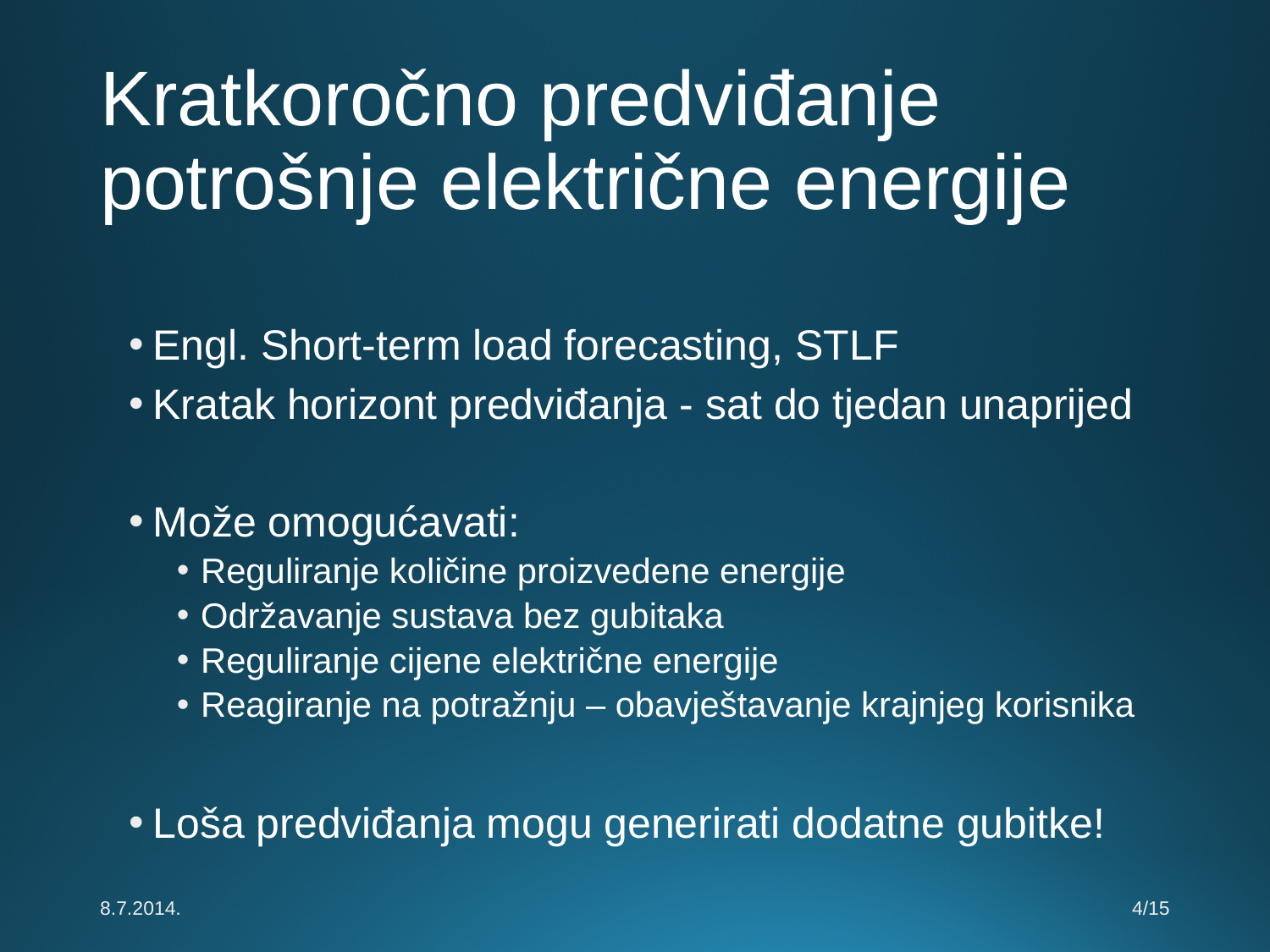

# Kratkoročno predviđanje potrošnje električne energije

Engl. Short-term load forecasting, STLF
Kratak horizont predviđanja - sat do tjedan unaprijed

Može omogućavati:
Reguliranje količine proizvedene energije
Održavanje sustava bez gubitaka
Reguliranje cijene električne energije
Reagiranje na potražnju – obavještavanje krajnjeg korisnika

Loša predviđanja mogu generirati dodatne gubitke!
8.7.2014.
4/15